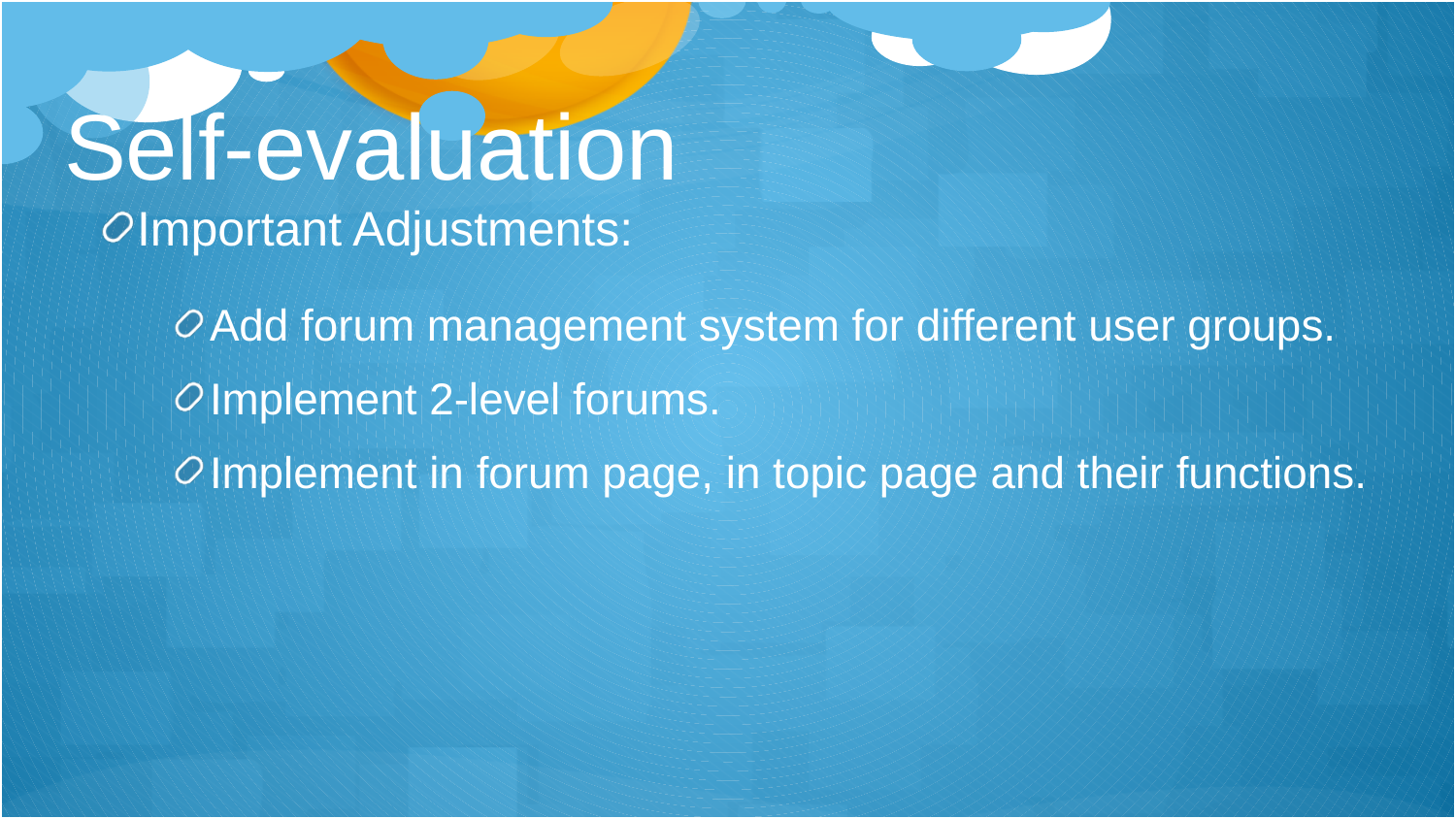

# Self-evaluation
Important Adjustments:
Add forum management system for different user groups.
Implement 2-level forums.
Implement in forum page, in topic page and their functions.